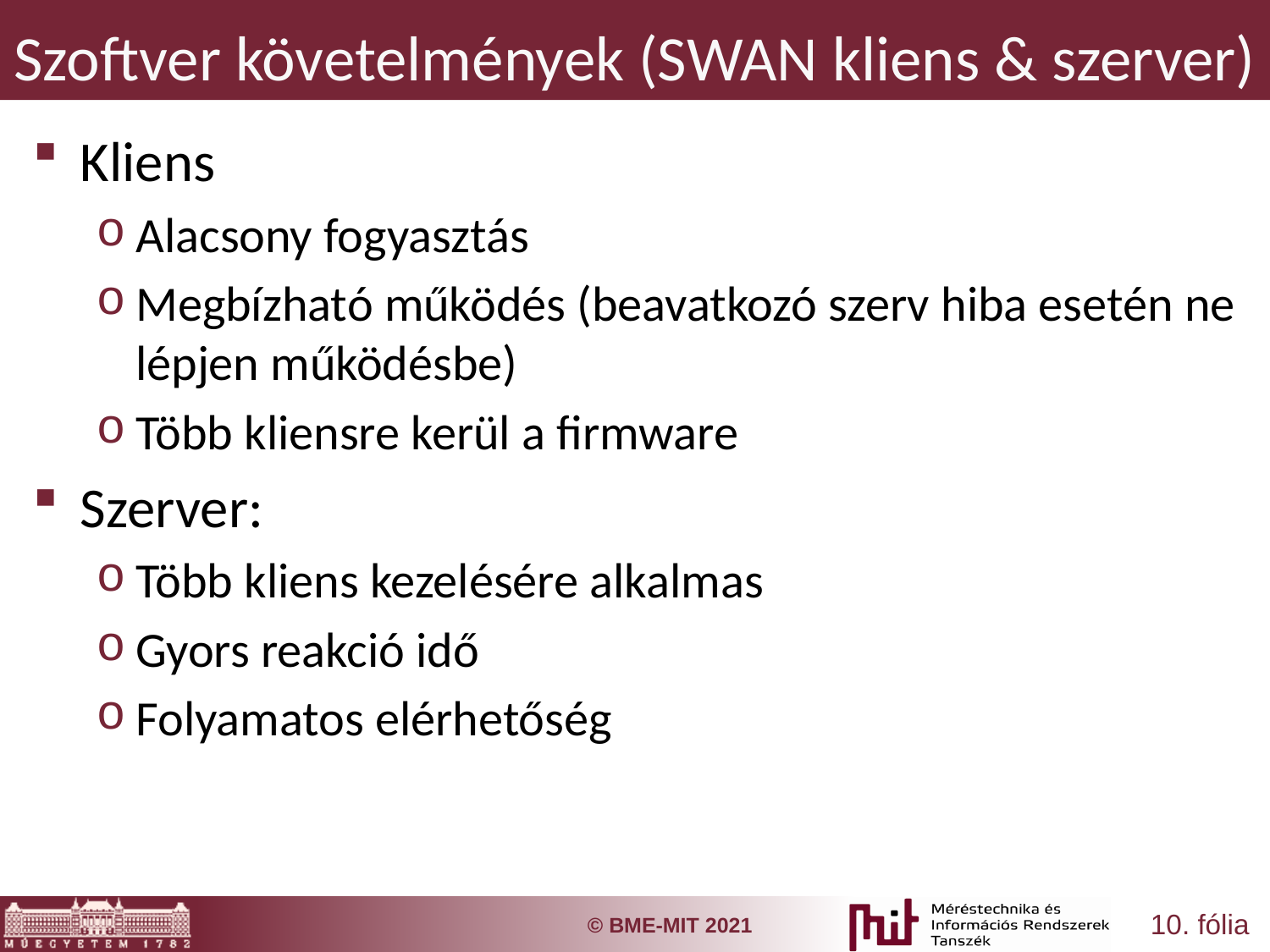

# Szoftver követelmények (SWAN kliens & szerver)
Kliens
Alacsony fogyasztás
Megbízható működés (beavatkozó szerv hiba esetén ne lépjen működésbe)
Több kliensre kerül a firmware
Szerver:
Több kliens kezelésére alkalmas
Gyors reakció idő
Folyamatos elérhetőség